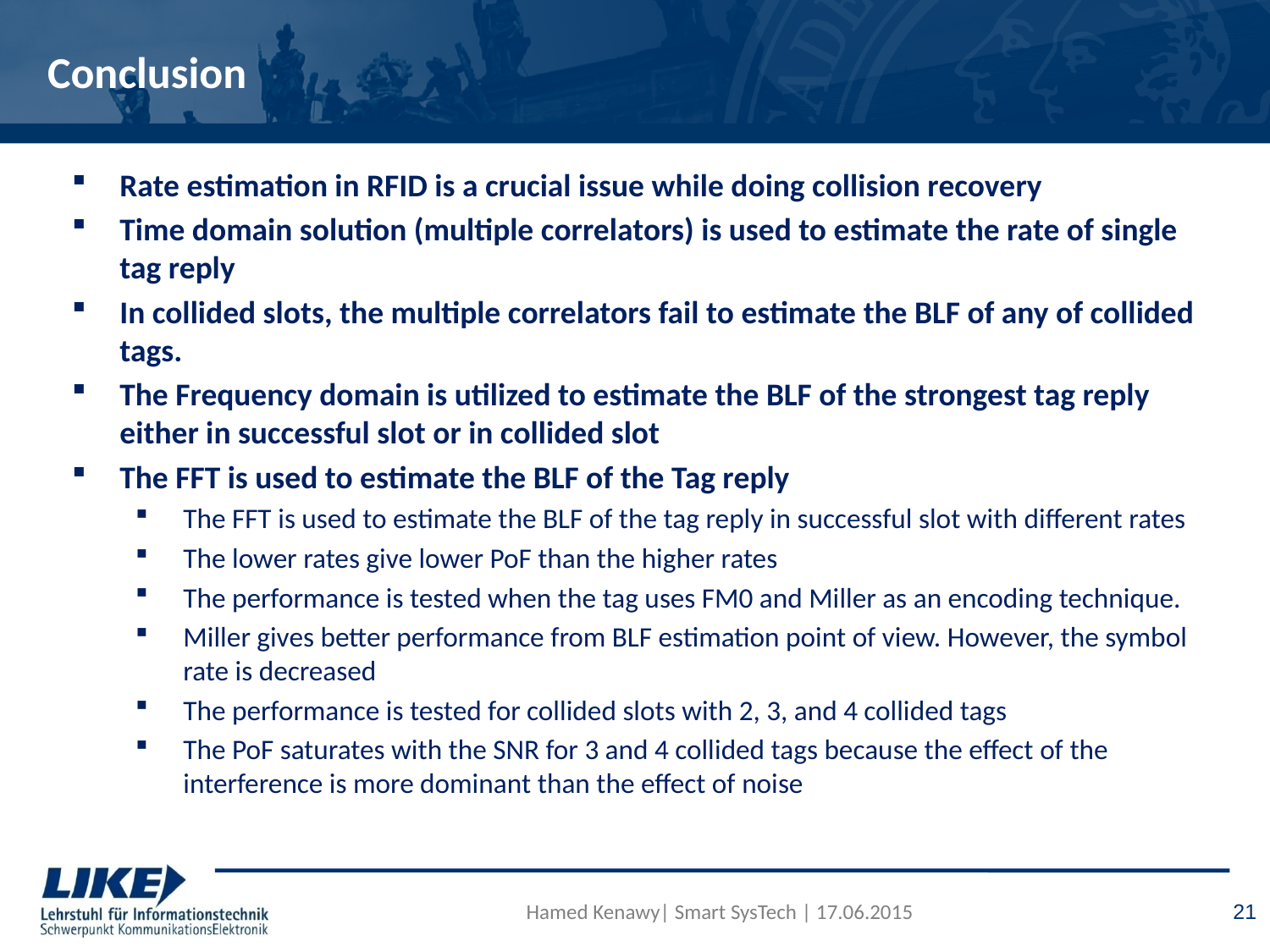

# Conclusion
Rate estimation in RFID is a crucial issue while doing collision recovery
Time domain solution (multiple correlators) is used to estimate the rate of single tag reply
In collided slots, the multiple correlators fail to estimate the BLF of any of collided tags.
The Frequency domain is utilized to estimate the BLF of the strongest tag reply either in successful slot or in collided slot
The FFT is used to estimate the BLF of the Tag reply
The FFT is used to estimate the BLF of the tag reply in successful slot with different rates
The lower rates give lower PoF than the higher rates
The performance is tested when the tag uses FM0 and Miller as an encoding technique.
Miller gives better performance from BLF estimation point of view. However, the symbol rate is decreased
The performance is tested for collided slots with 2, 3, and 4 collided tags
The PoF saturates with the SNR for 3 and 4 collided tags because the effect of the interference is more dominant than the effect of noise